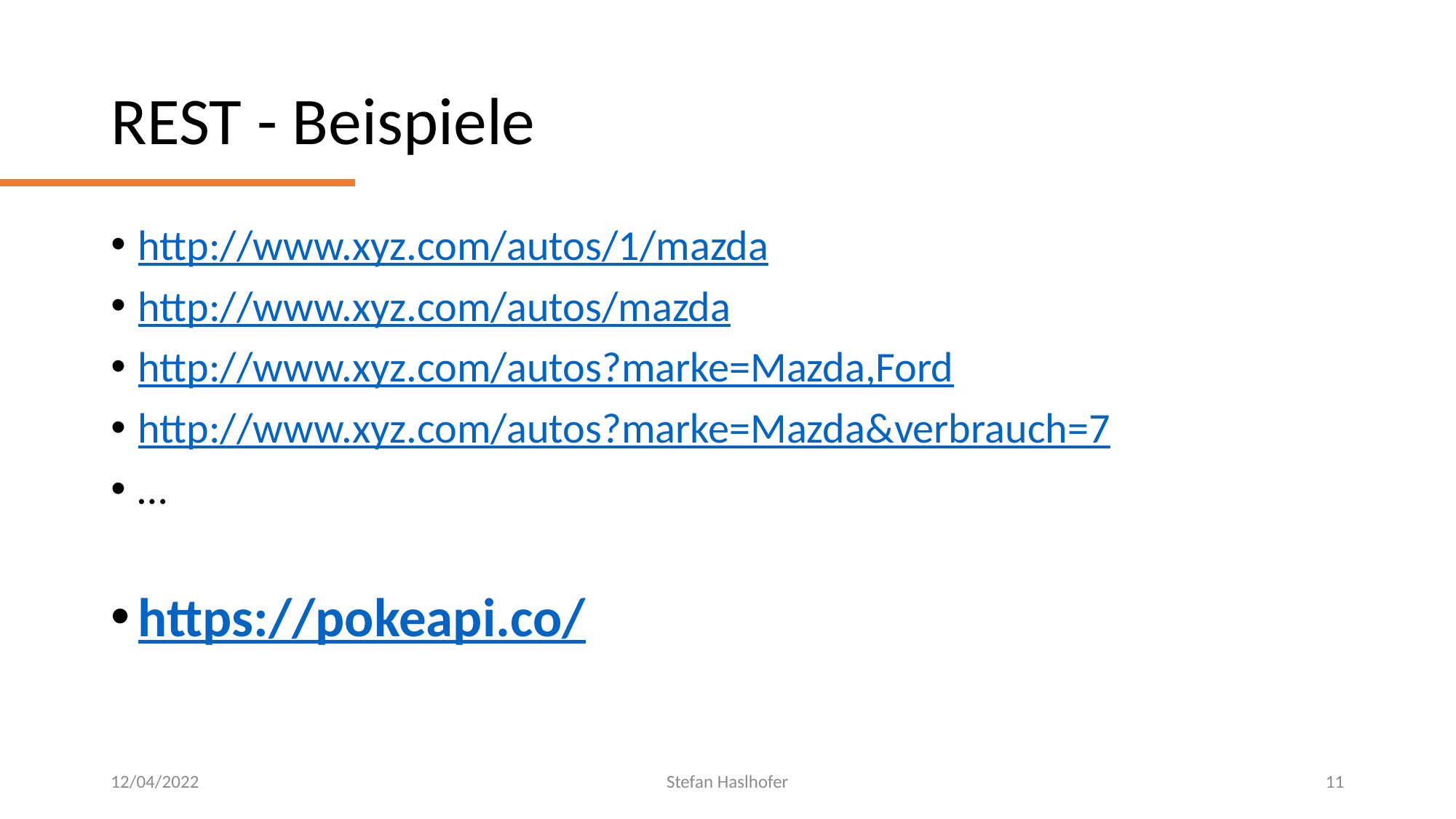

# REST - Beispiele
http://www.xyz.com/autos/1/mazda
http://www.xyz.com/autos/mazda
http://www.xyz.com/autos?marke=Mazda,Ford
http://www.xyz.com/autos?marke=Mazda&verbrauch=7
…

https://pokeapi.co/

12/04/2022
Stefan Haslhofer
11